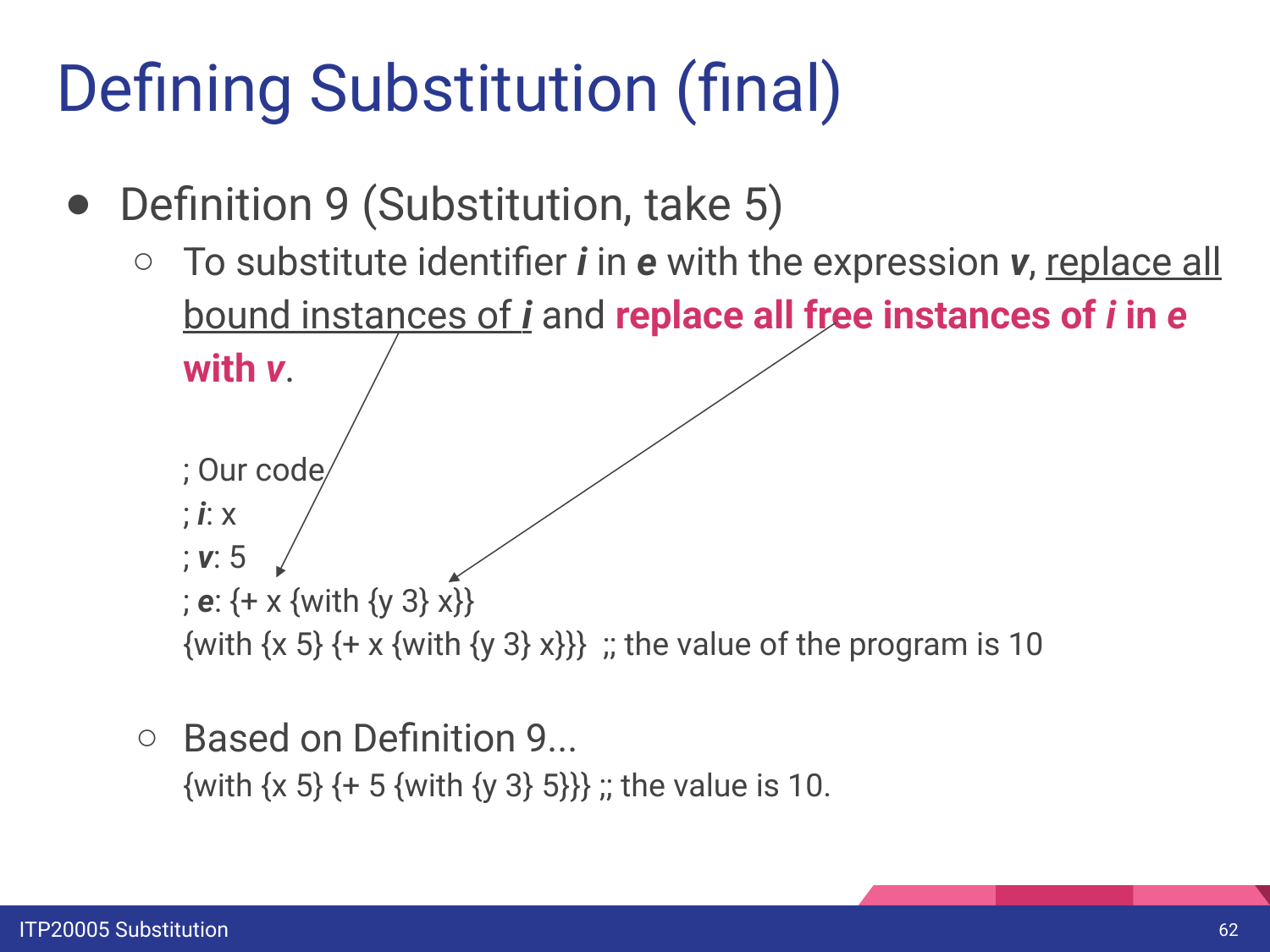

# Defining Substitution (final)
Definition 9 (Substitution, take 5)
To substitute identifier i in e with the expression v, replace all bound instances of i and replace all free instances of i in e with v.
; Our code
; i: x
; v: 5
; e: {+ x {with {y 3} x}}
{with {x 5} {+ x {with {y 3} x}}}  ;; the value of the program is 10
Based on Definition 9...
{with {x 5} {+ 5 {with {y 3} 5}}} ;; the value is 10.
62